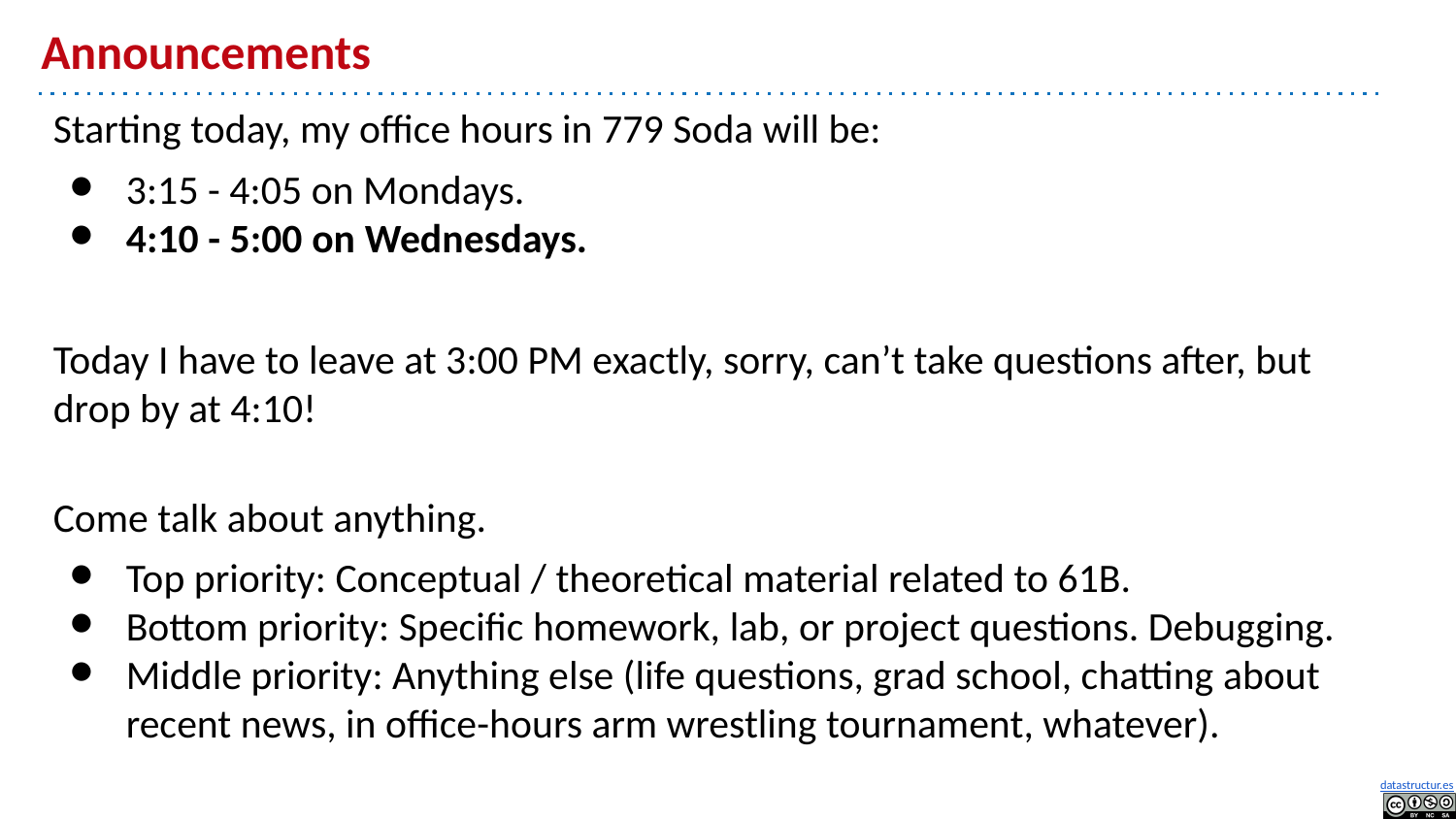

# Announcements
Starting today, my office hours in 779 Soda will be:
3:15 - 4:05 on Mondays.
4:10 - 5:00 on Wednesdays.

Today I have to leave at 3:00 PM exactly, sorry, can’t take questions after, but drop by at 4:10!
Come talk about anything.
Top priority: Conceptual / theoretical material related to 61B.
Bottom priority: Specific homework, lab, or project questions. Debugging.
Middle priority: Anything else (life questions, grad school, chatting about recent news, in office-hours arm wrestling tournament, whatever).